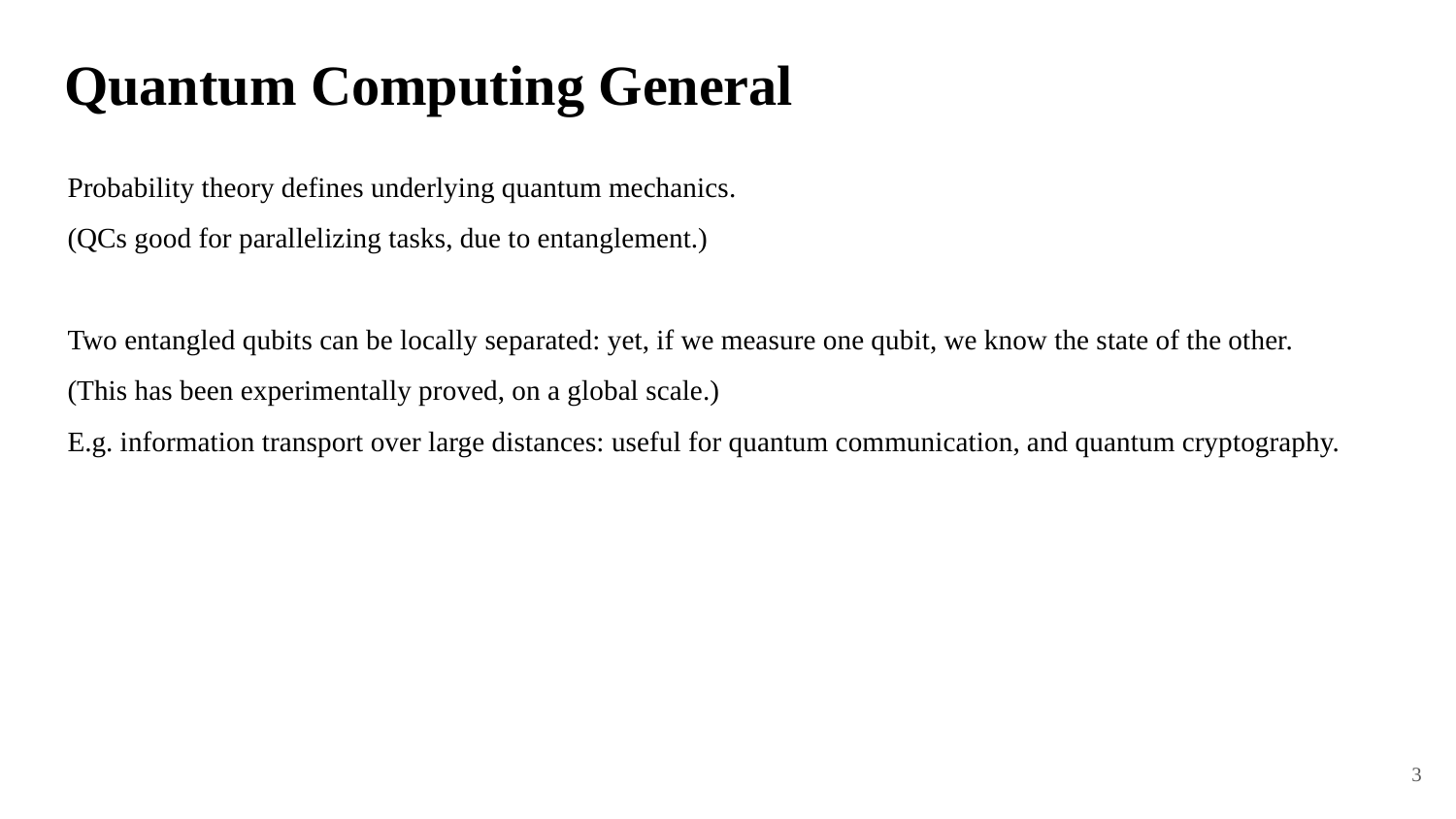

# Quantum Computing General
Probability theory defines underlying quantum mechanics.
(QCs good for parallelizing tasks, due to entanglement.)

Two entangled qubits can be locally separated: yet, if we measure one qubit, we know the state of the other.
(This has been experimentally proved, on a global scale.)
E.g. information transport over large distances: useful for quantum communication, and quantum cryptography.

3